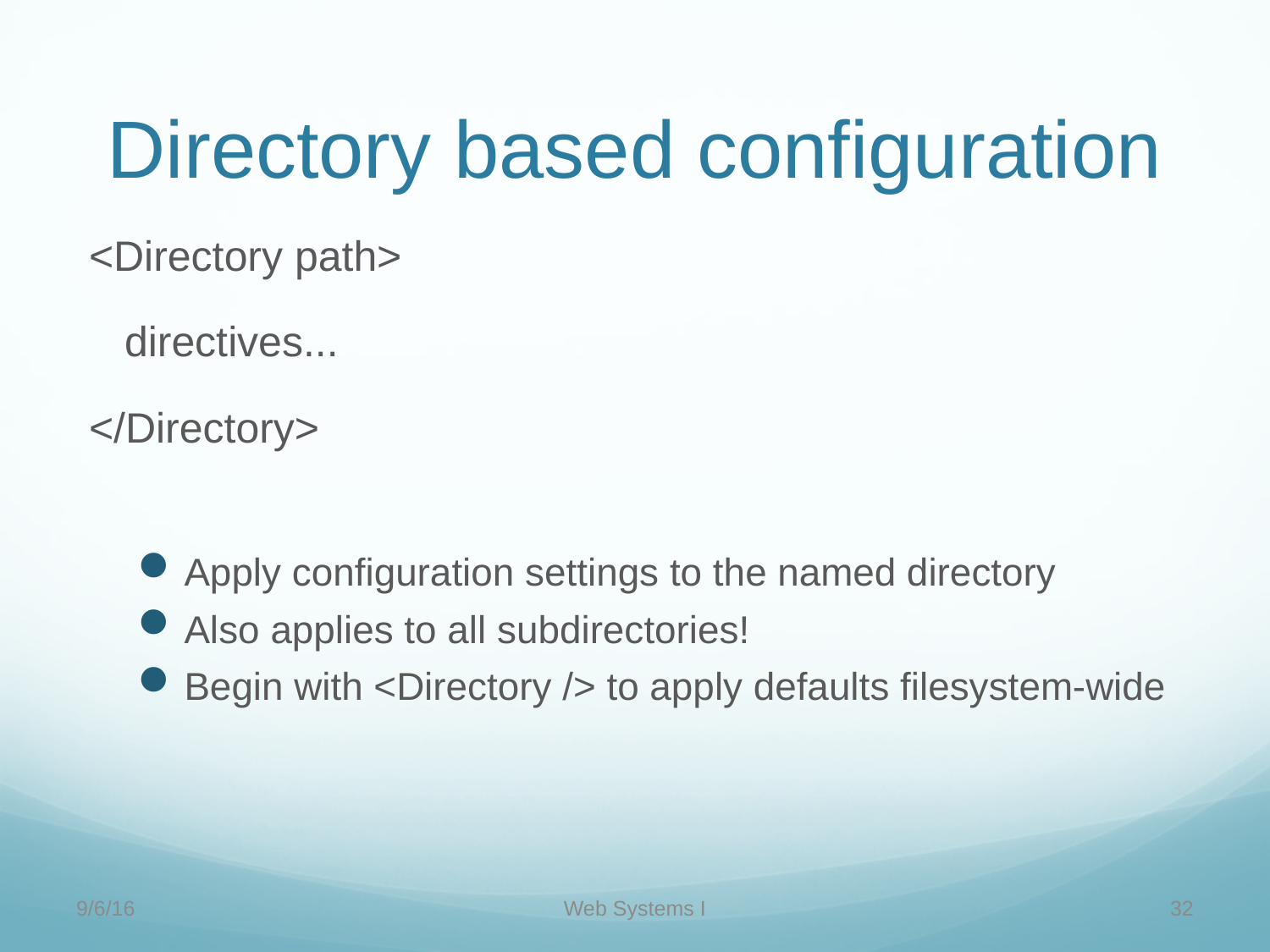

# Directory based configuration
<Directory path>
   directives...
</Directory>

Apply configuration settings to the named directory
Also applies to all subdirectories!
Begin with <Directory /> to apply defaults filesystem-wide

9/6/16
Web Systems I
32